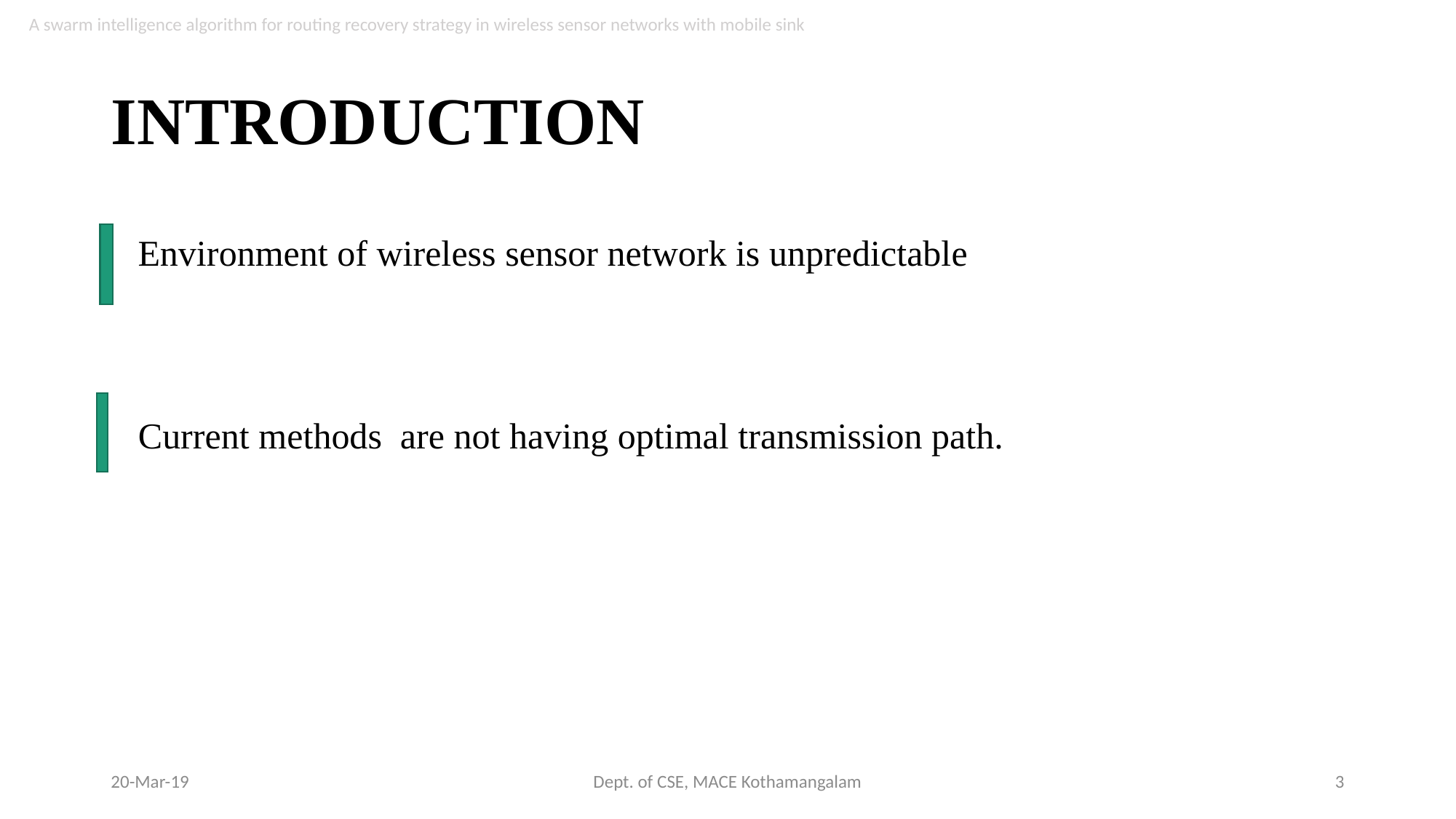

A swarm intelligence algorithm for routing recovery strategy in wireless sensor networks with mobile sink

# INTRODUCTION

Environment of wireless sensor network is unpredictable

Current methods  are not having optimal transmission path.
20-Mar-19
Dept. of CSE, MACE Kothamangalam
3